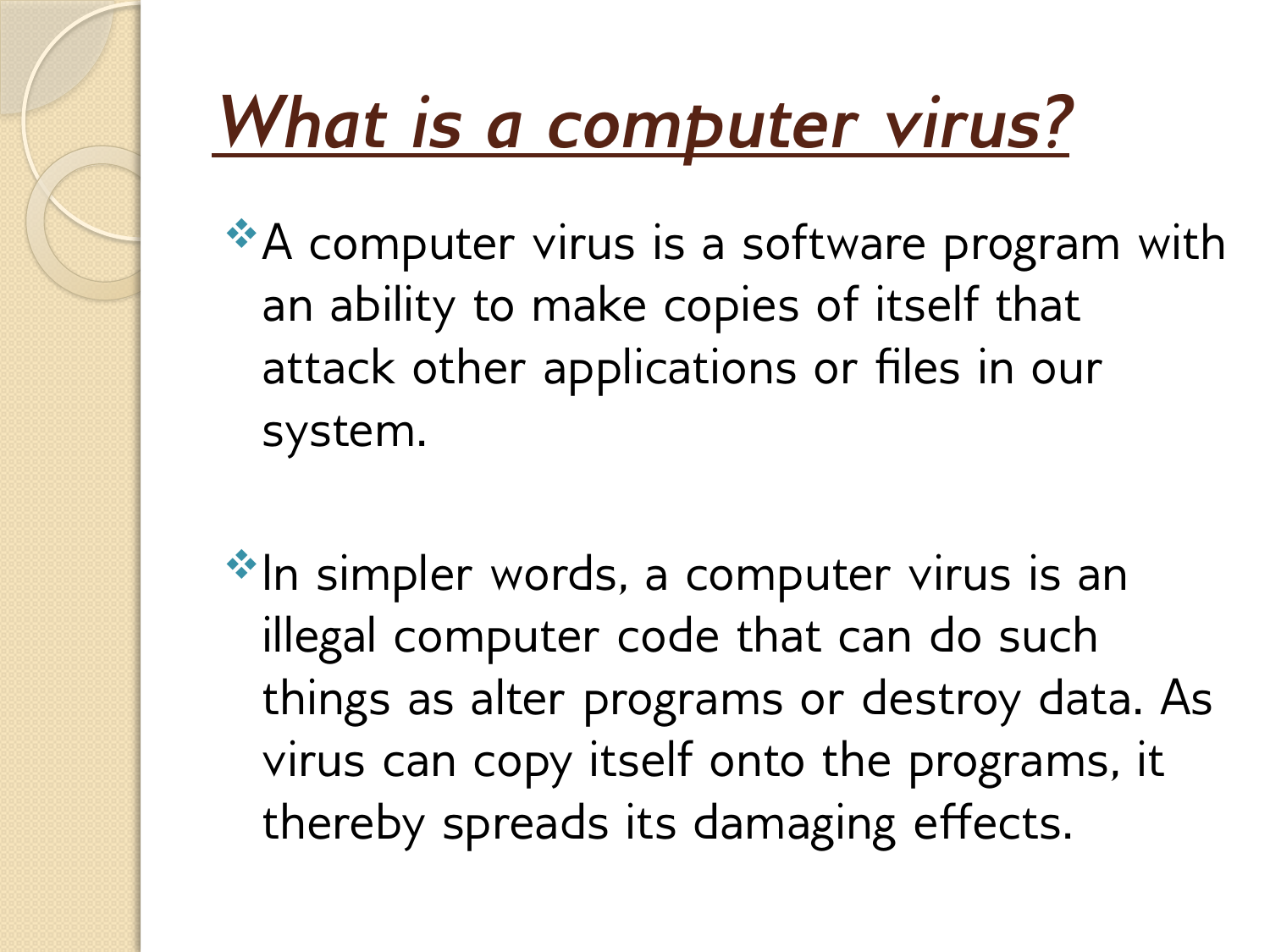

# What is a computer virus?
A computer virus is a software program with an ability to make copies of itself that attack other applications or files in our system.

In simpler words, a computer virus is an illegal computer code that can do such things as alter programs or destroy data. As virus can copy itself onto the programs, it thereby spreads its damaging effects.